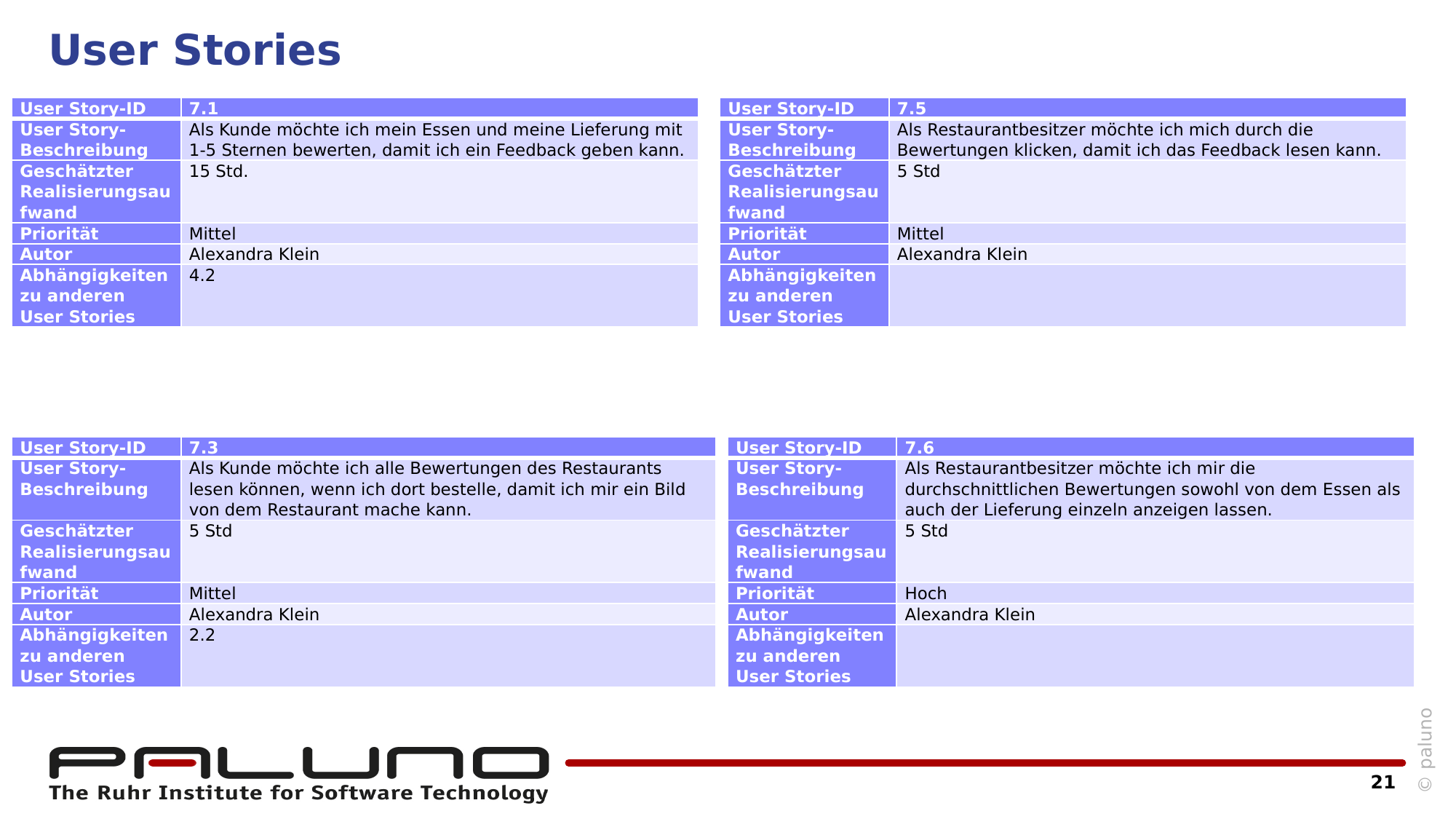

# User Stories
| User Story-ID | 7.1 |
| --- | --- |
| User Story-Beschreibung | Als Kunde möchte ich mein Essen und meine Lieferung mit 1-5 Sternen bewerten, damit ich ein Feedback geben kann. |
| Geschätzter Realisierungsaufwand | 15 Std. |
| Priorität | Mittel |
| Autor | Alexandra Klein |
| Abhängigkeiten zu anderen User Stories | 4.2 |
| User Story-ID | 7.5 |
| --- | --- |
| User Story-Beschreibung | Als Restaurantbesitzer möchte ich mich durch die Bewertungen klicken, damit ich das Feedback lesen kann. |
| Geschätzter Realisierungsaufwand | 5 Std |
| Priorität | Mittel |
| Autor | Alexandra Klein |
| Abhängigkeiten zu anderen User Stories |  |
| User Story-ID | 7.6 |
| --- | --- |
| User Story-Beschreibung | Als Restaurantbesitzer möchte ich mir die durchschnittlichen Bewertungen sowohl von dem Essen als auch der Lieferung einzeln anzeigen lassen. |
| Geschätzter Realisierungsaufwand | 5 Std |
| Priorität | Hoch |
| Autor | Alexandra Klein |
| Abhängigkeiten zu anderen User Stories |  |
| User Story-ID | 7.3 |
| --- | --- |
| User Story-Beschreibung | Als Kunde möchte ich alle Bewertungen des Restaurants lesen können, wenn ich dort bestelle, damit ich mir ein Bild von dem Restaurant mache kann. |
| Geschätzter Realisierungsaufwand | 5 Std |
| Priorität | Mittel |
| Autor | Alexandra Klein |
| Abhängigkeiten zu anderen User Stories | 2.2 |
21